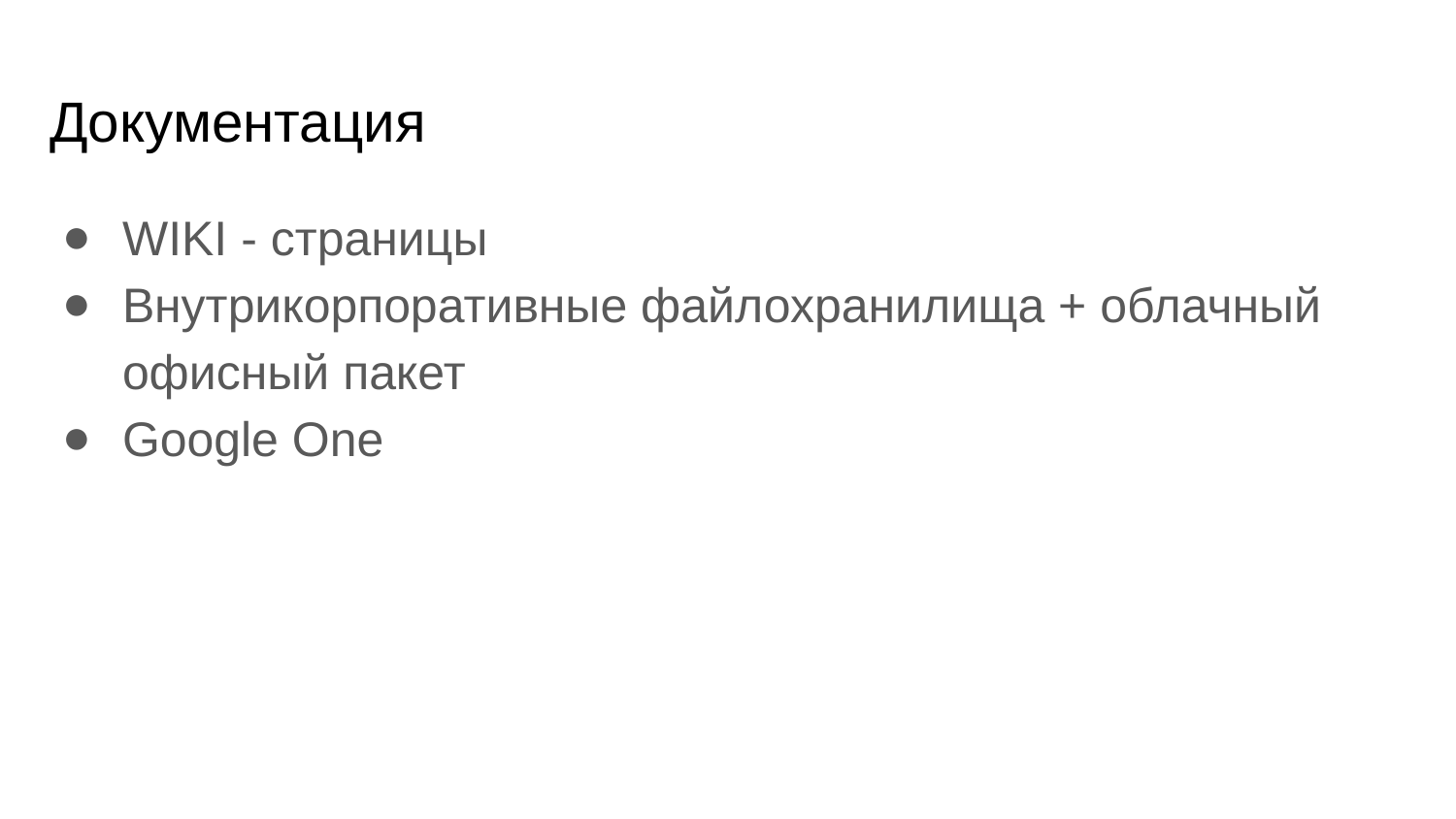

# Документация
WIKI - страницы
Внутрикорпоративные файлохранилища + облачный офисный пакет
Google One